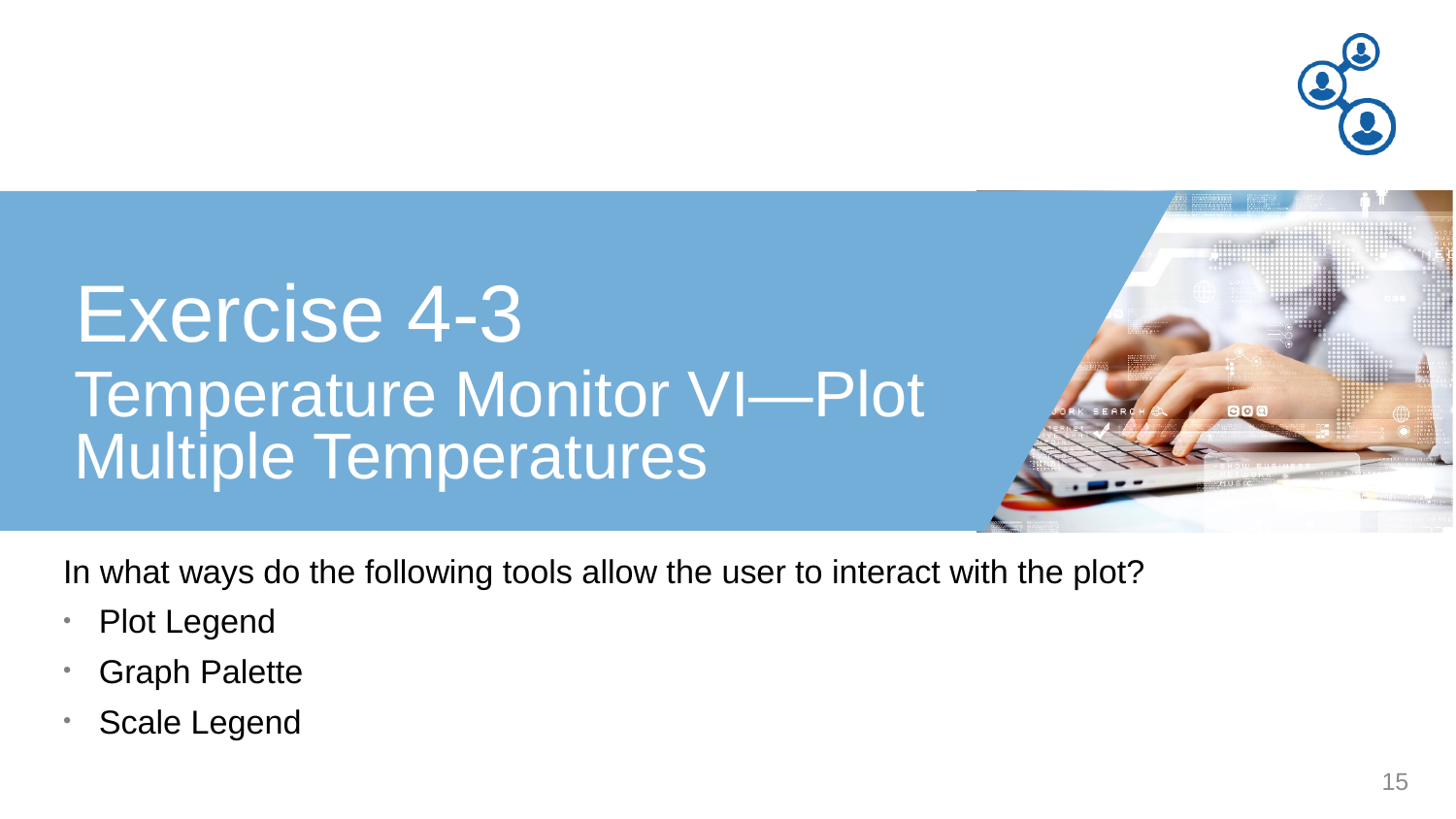

Exercise 4-3
Temperature Monitor VI—Plot Multiple Temperatures
In what ways do the following tools allow the user to interact with the plot?
Plot Legend
Graph Palette
Scale Legend
15